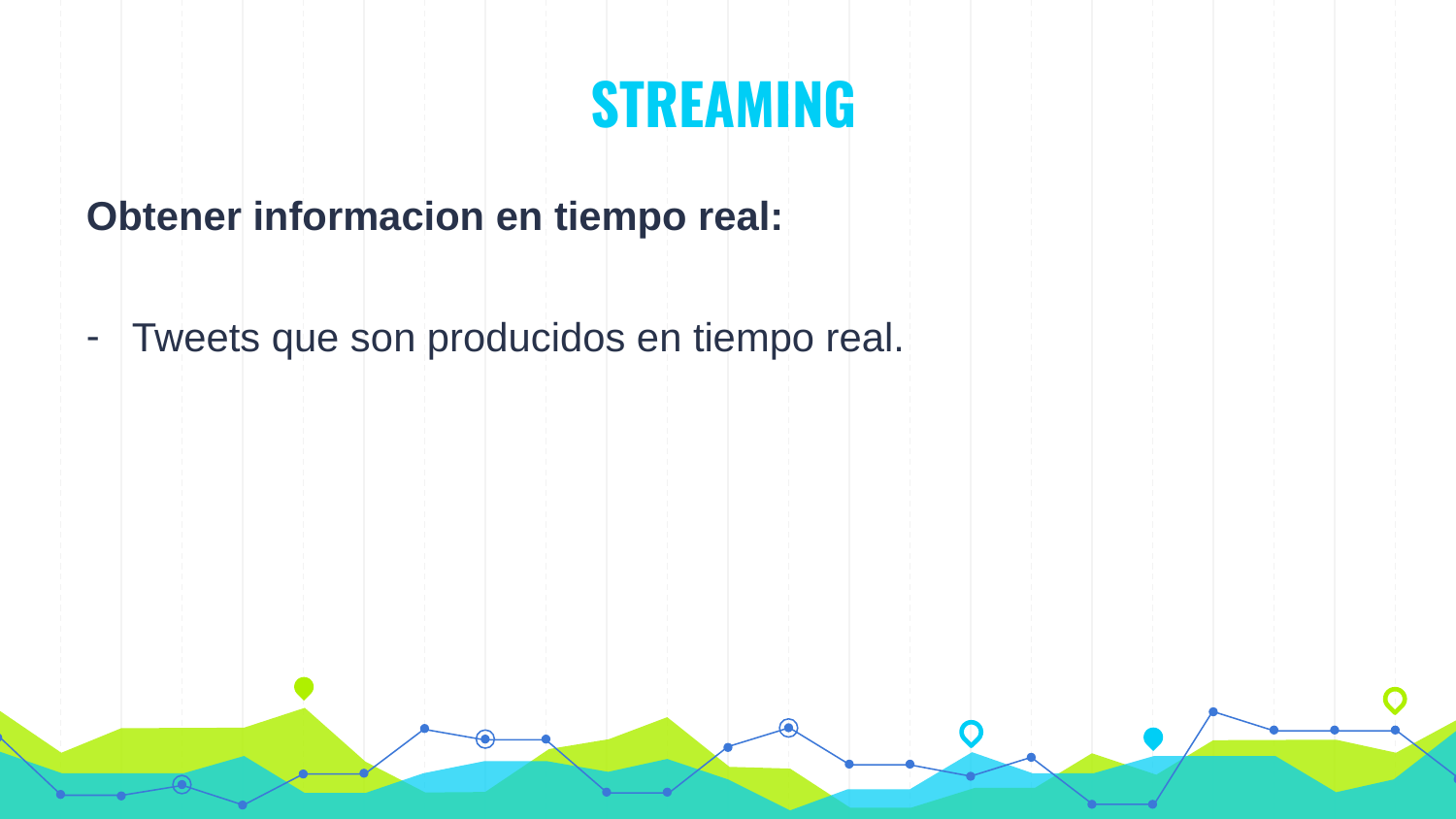

# STREAMING
Obtener informacion en tiempo real:

Tweets que son producidos en tiempo real.